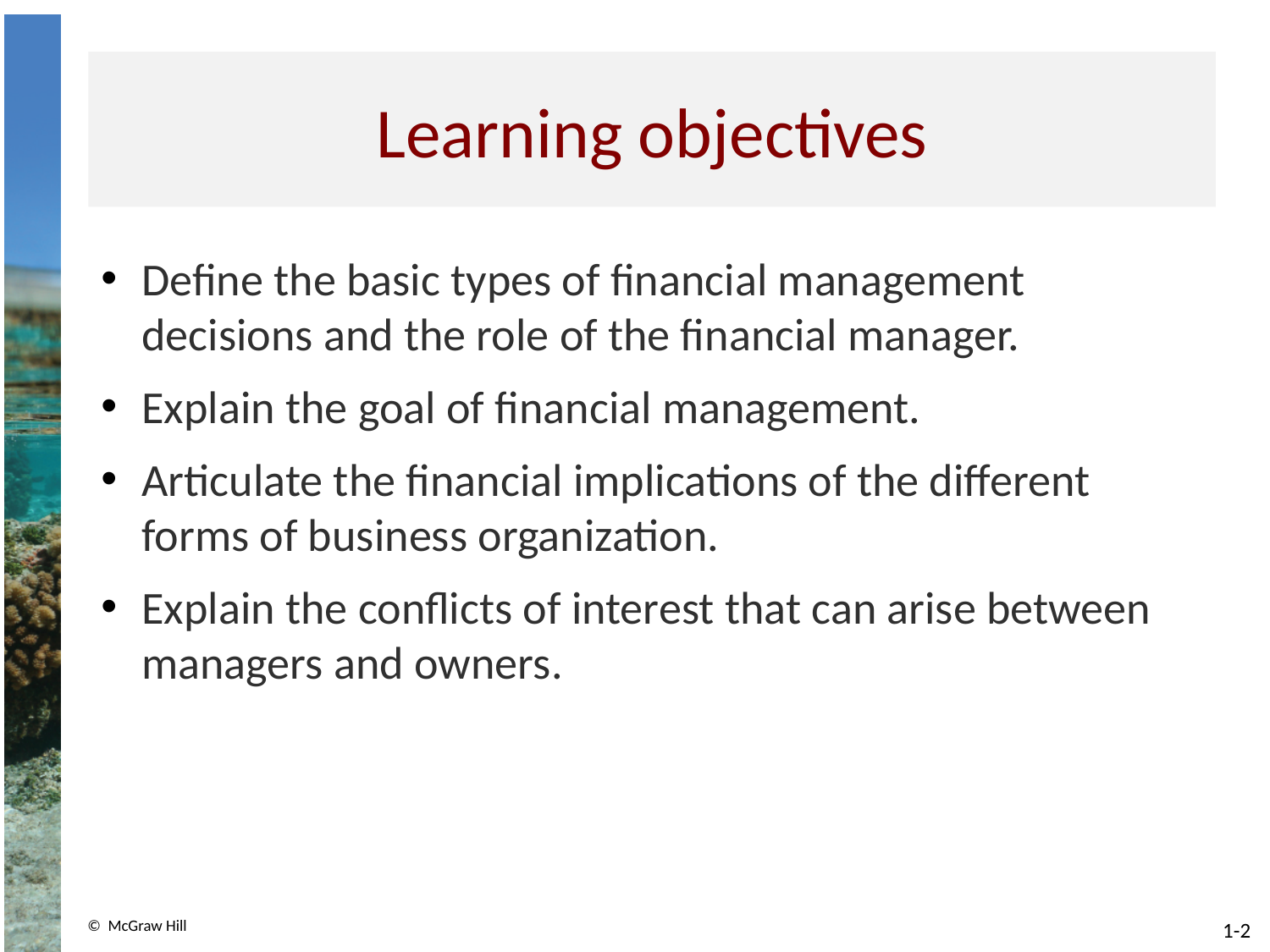

# Learning objectives
Define the basic types of financial management decisions and the role of the financial manager.
Explain the goal of financial management.
Articulate the financial implications of the different forms of business organization.
Explain the conflicts of interest that can arise between managers and owners.